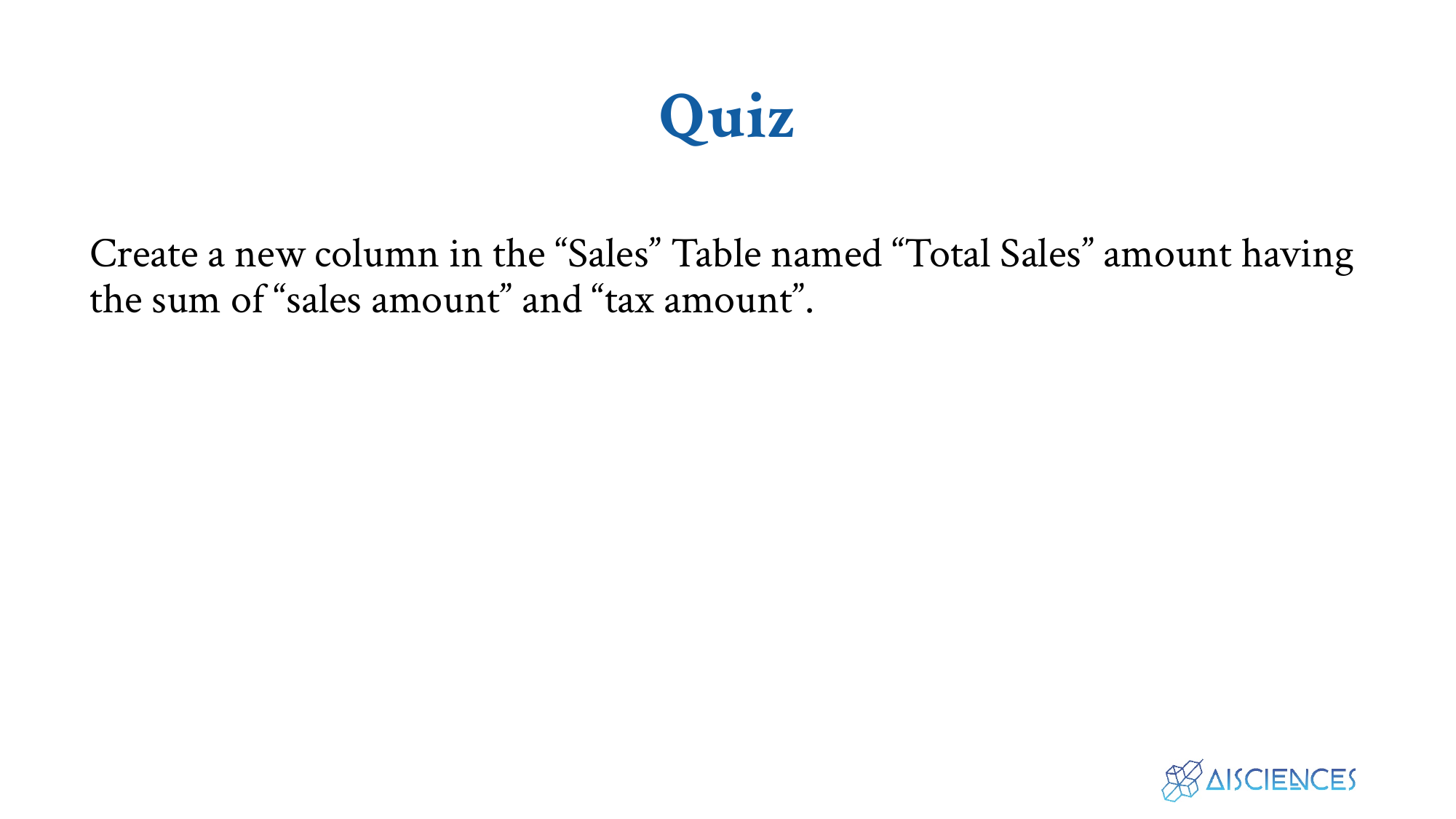

# Quiz
Create a new column in the “Sales” Table named “Total Sales” amount having the sum of “sales amount” and “tax amount”.